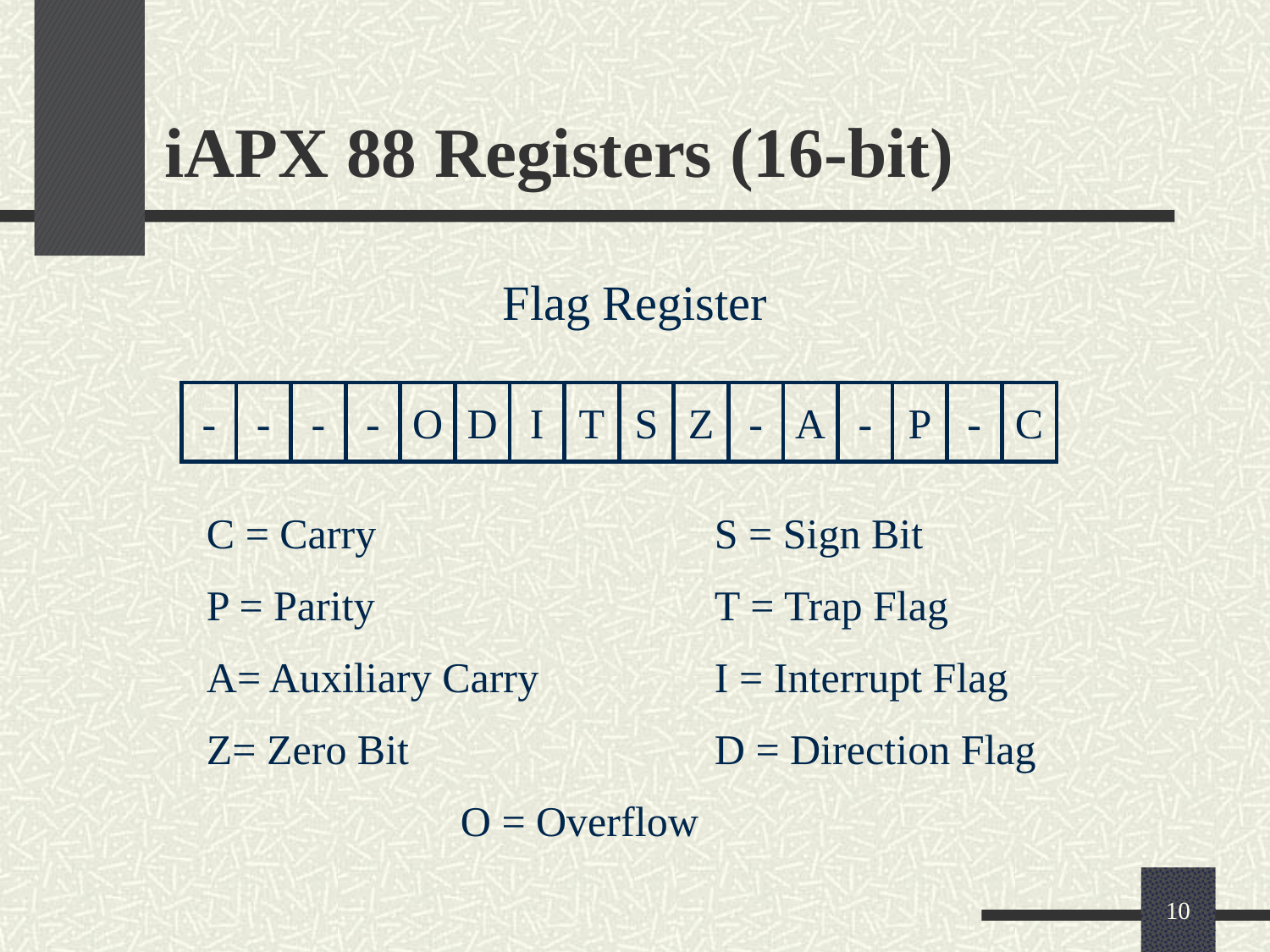

# iAPX 88 Registers (16-bit)
Flag Register
-
-
-
-
O
D
I
T
S
Z
-
A
-
P
-
C
C = Carry			S = Sign Bit
P = Parity			T = Trap Flag
A= Auxiliary Carry		I = Interrupt Flag
Z= Zero Bit			D = Direction Flag
		O = Overflow
10